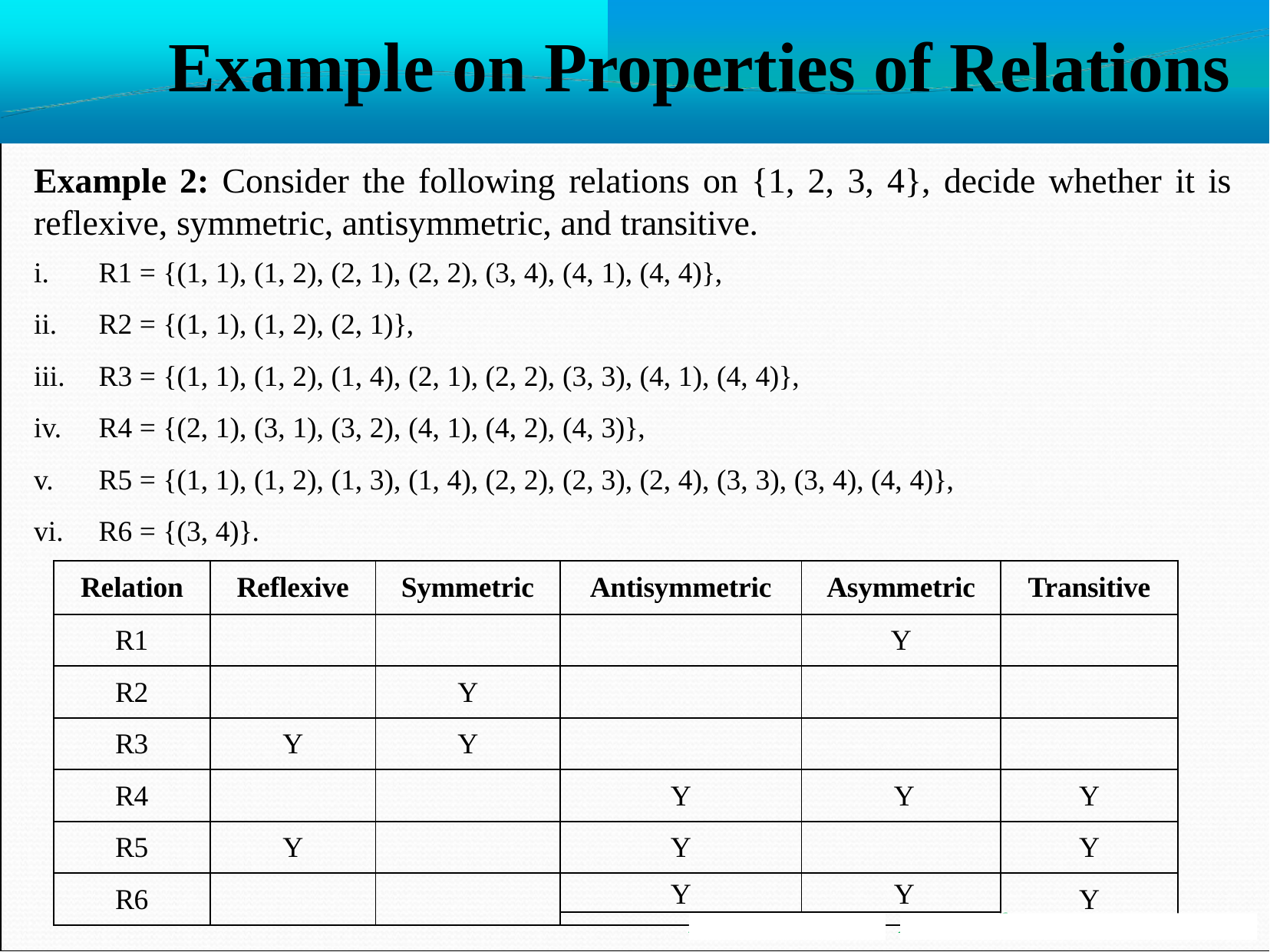

# Example on Properties of Relations
Example 2: Consider the following relations on {1, 2, 3, 4}, decide whether it is reflexive, symmetric, antisymmetric, and transitive.
R1 = {(1, 1), (1, 2), (2, 1), (2, 2), (3, 4), (4, 1), (4, 4)},
R2 = {(1, 1), (1, 2), (2, 1)},
R3 = {(1, 1), (1, 2), (1, 4), (2, 1), (2, 2), (3, 3), (4, 1), (4, 4)},
R4 = {(2, 1), (3, 1), (3, 2), (4, 1), (4, 2), (4, 3)},
R5 = {(1, 1), (1, 2), (1, 3), (1, 4), (2, 2), (2, 3), (2, 4), (3, 3), (3, 4), (4, 4)},
R6 = {(3, 4)}.
| Relation | Reflexive | Symmetric | Antisymmetric | Asymmetric | Transitive |
| --- | --- | --- | --- | --- | --- |
| R1 |  |  |  | Y |  |
| R2 |  | Y |  |  |  |
| R3 | Y | Y |  |  |  |
| R4 |  |  | Y | Y | Y |
| R5 | Y |  | Y |  | Y |
| R6 |  |  | Y | Y | Y |
|  |  |  |  |  |  |
Mr. S. B. Shinde
Asst Professor, MESCOE Pune